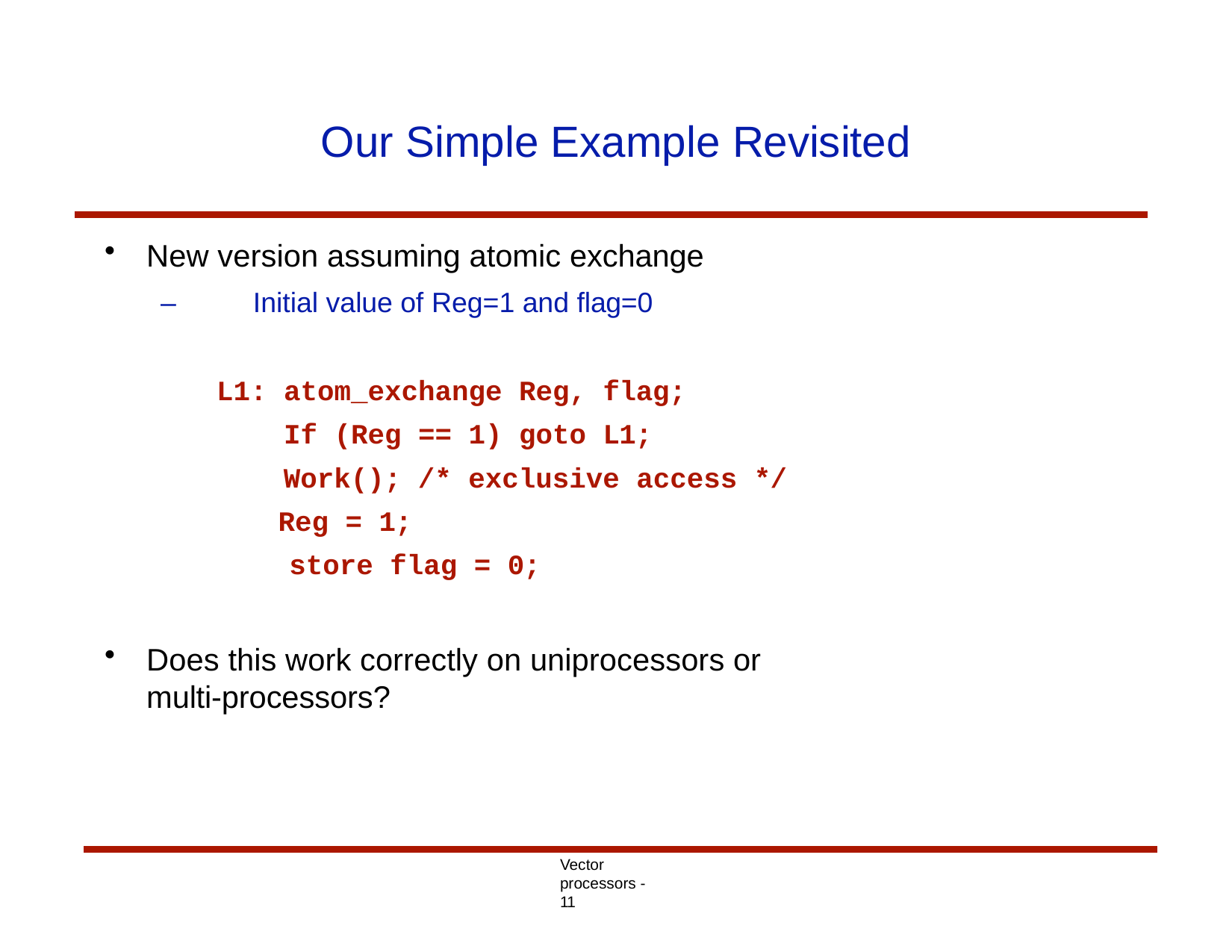

# Our Simple Example Revisited
New version assuming atomic exchange
–	Initial value of Reg=1 and flag=0

L1: atom_exchange Reg, flag; If (Reg == 1) goto L1;
Work(); /* exclusive access */ Reg = 1;
store flag = 0;

Does this work correctly on uniprocessors or multi-processors?

Vector processors - 11